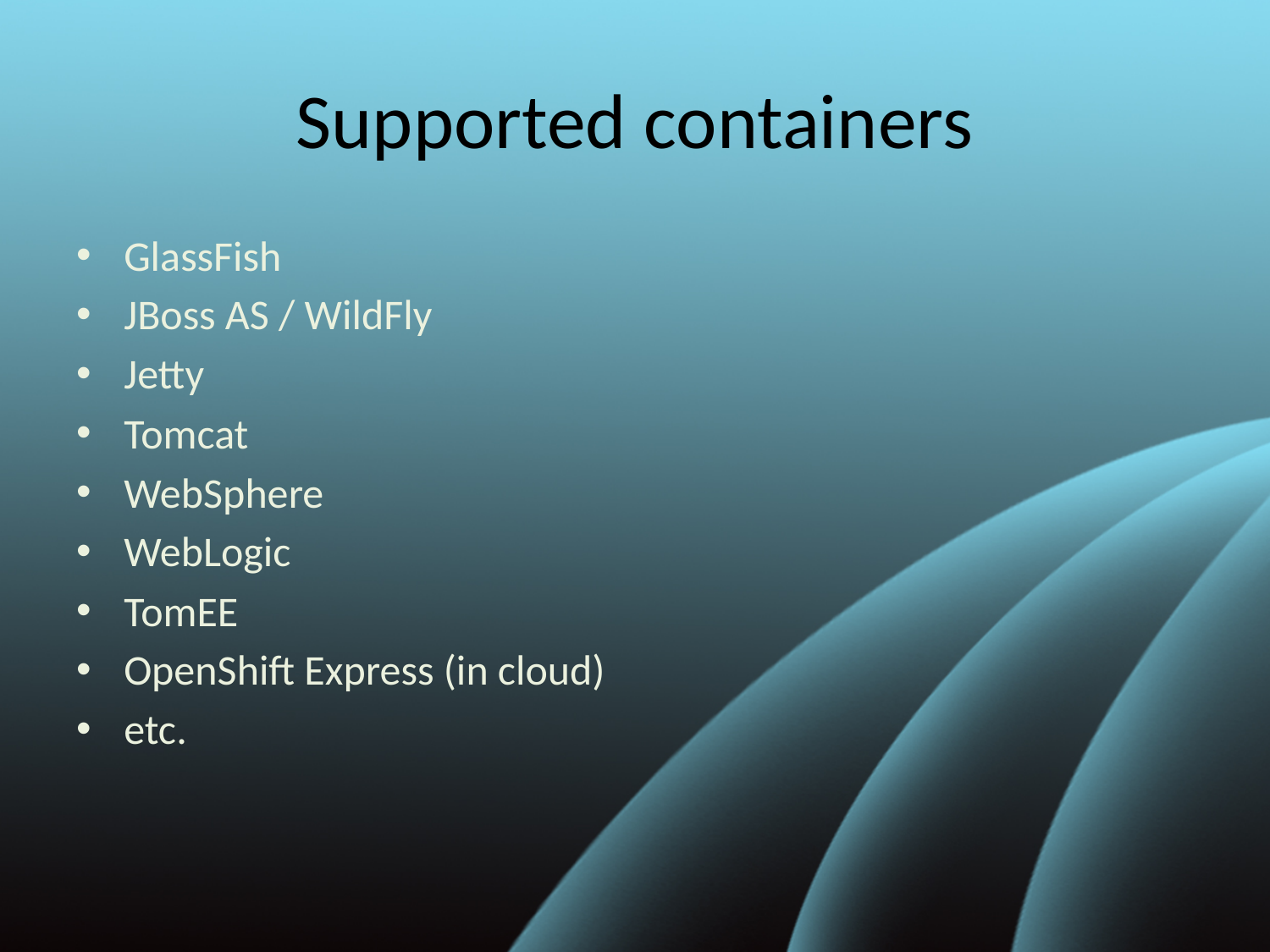

# Supported containers
GlassFish
JBoss AS / WildFly
Jetty
Tomcat
WebSphere
WebLogic
TomEE
OpenShift Express (in cloud)
etc.